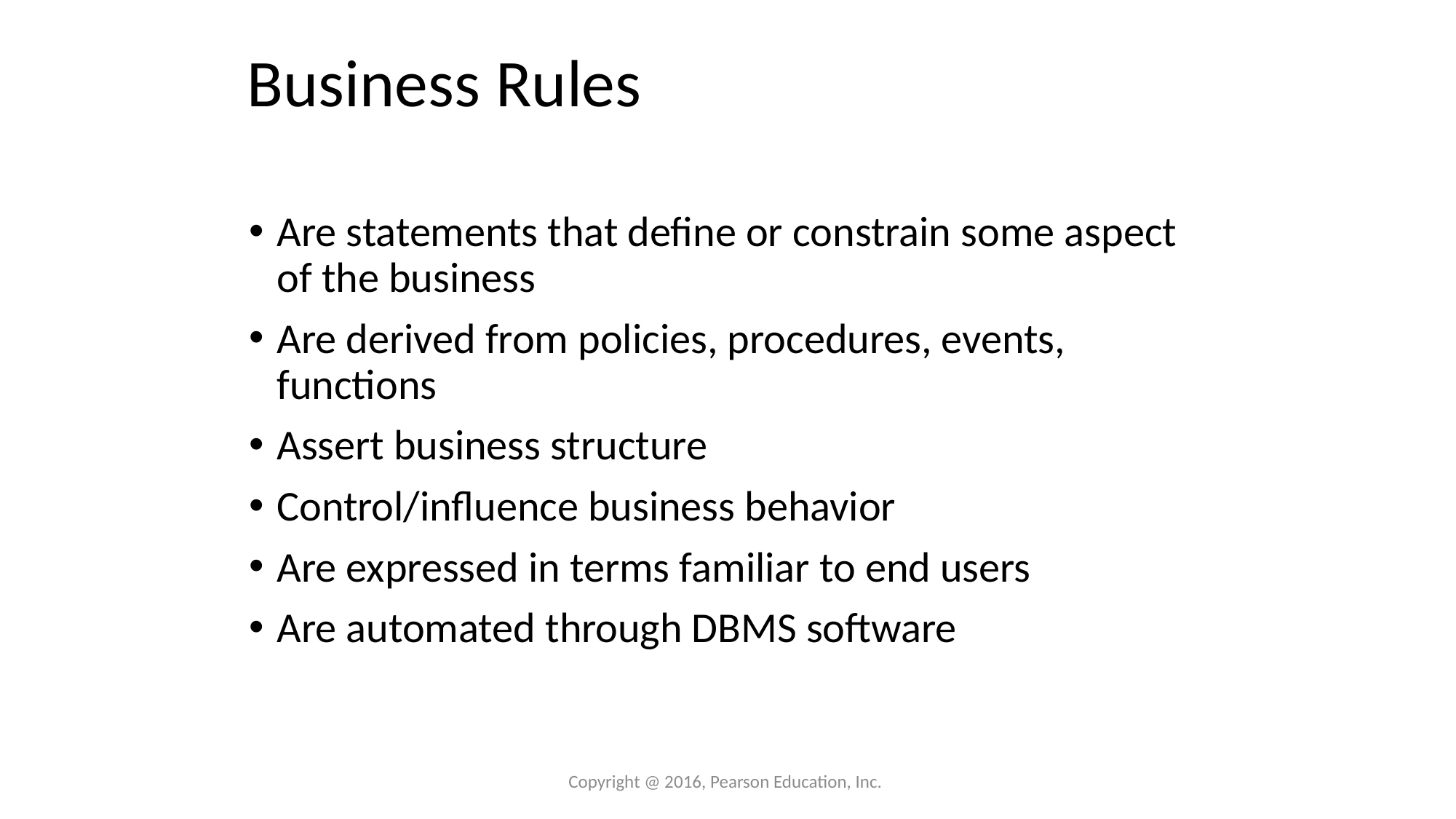

# Business Rules
Are statements that define or constrain some aspect of the business
Are derived from policies, procedures, events, functions
Assert business structure
Control/influence business behavior
Are expressed in terms familiar to end users
Are automated through DBMS software
Copyright @ 2016, Pearson Education, Inc.